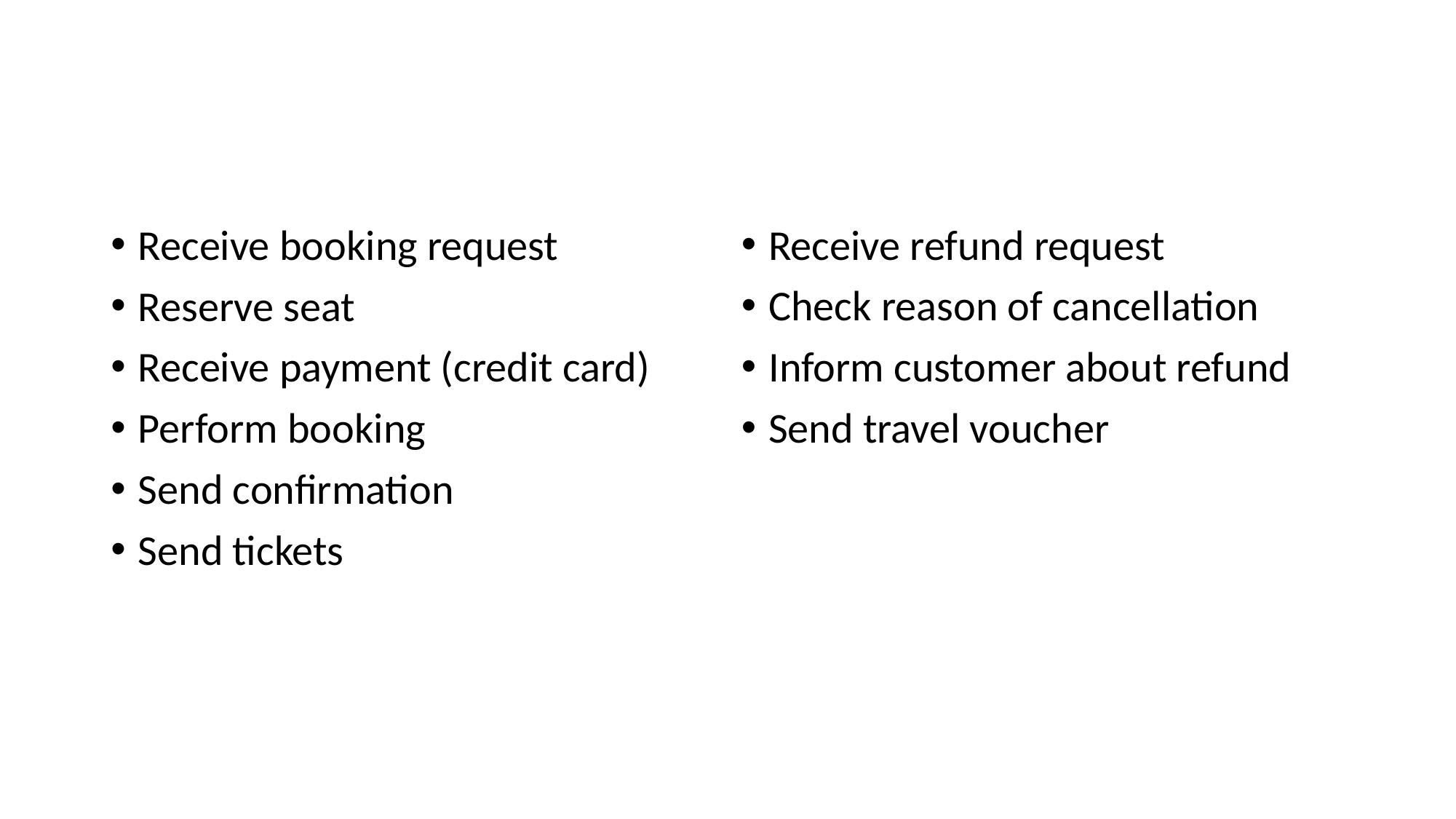

#
Receive booking request
Reserve seat
Receive payment (credit card)
Perform booking
Send confirmation
Send tickets

Receive refund request
Check reason of cancellation
Inform customer about refund
Send travel voucher